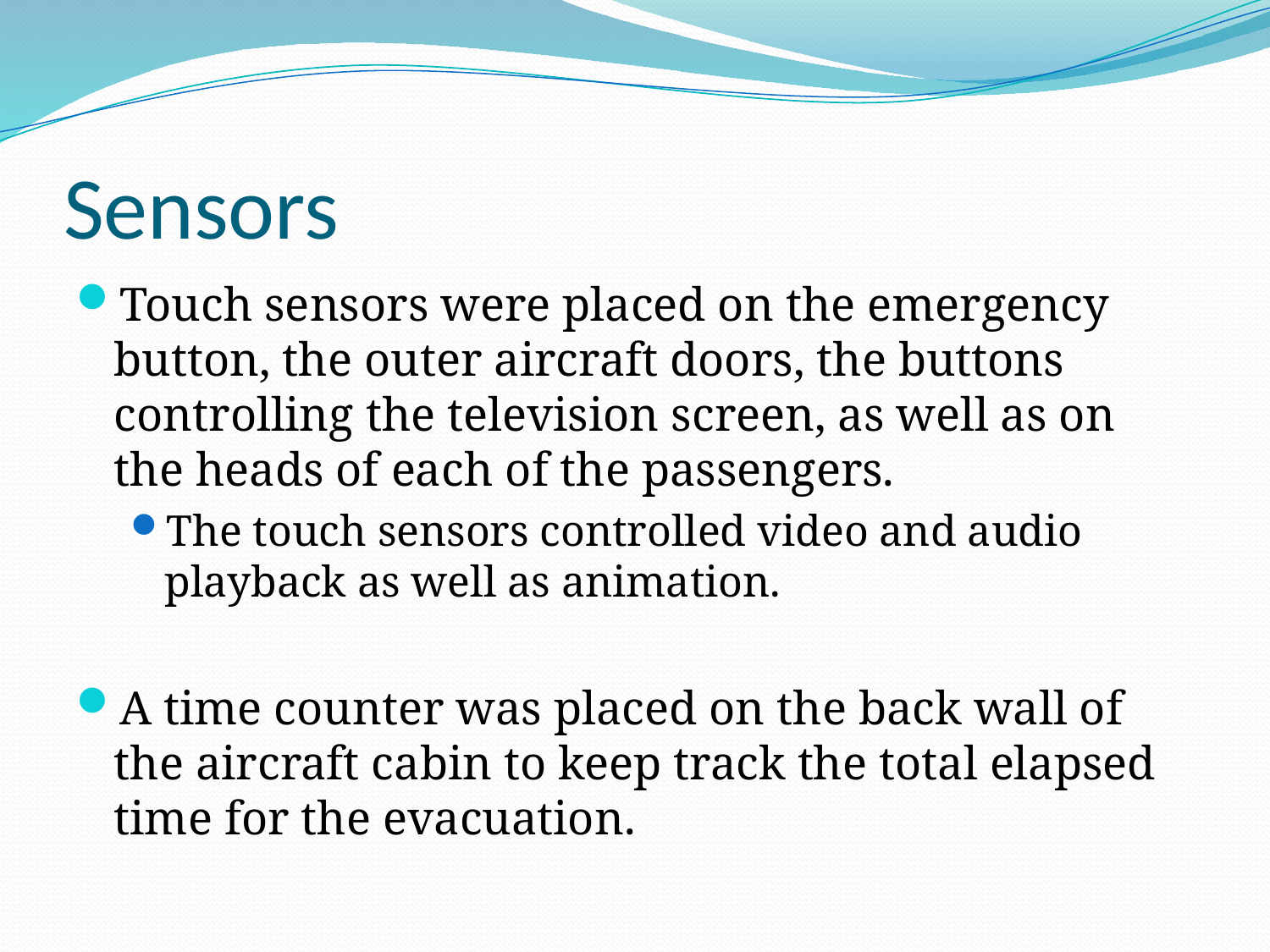

# Sensors
Touch sensors were placed on the emergency button, the outer aircraft doors, the buttons controlling the television screen, as well as on the heads of each of the passengers.
The touch sensors controlled video and audio playback as well as animation.

A time counter was placed on the back wall of the aircraft cabin to keep track the total elapsed time for the evacuation.